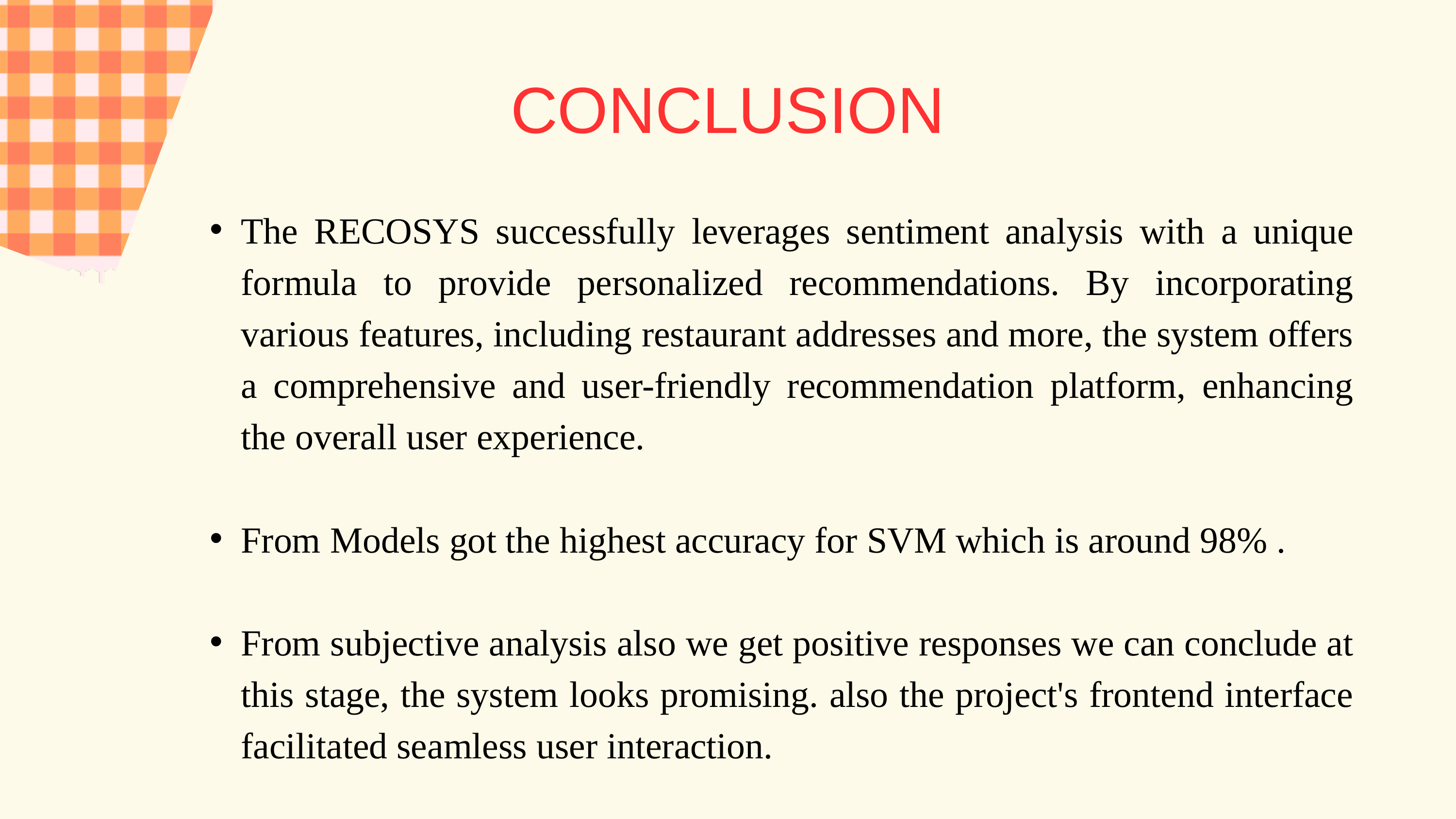

CONCLUSION

The RECOSYS successfully leverages sentiment analysis with a unique formula to provide personalized recommendations. By incorporating various features, including restaurant addresses and more, the system offers a comprehensive and user-friendly recommendation platform, enhancing the overall user experience.

From Models got the highest accuracy for SVM which is around 98% .

From subjective analysis also we get positive responses we can conclude at this stage, the system looks promising. also the project's frontend interface facilitated seamless user interaction.